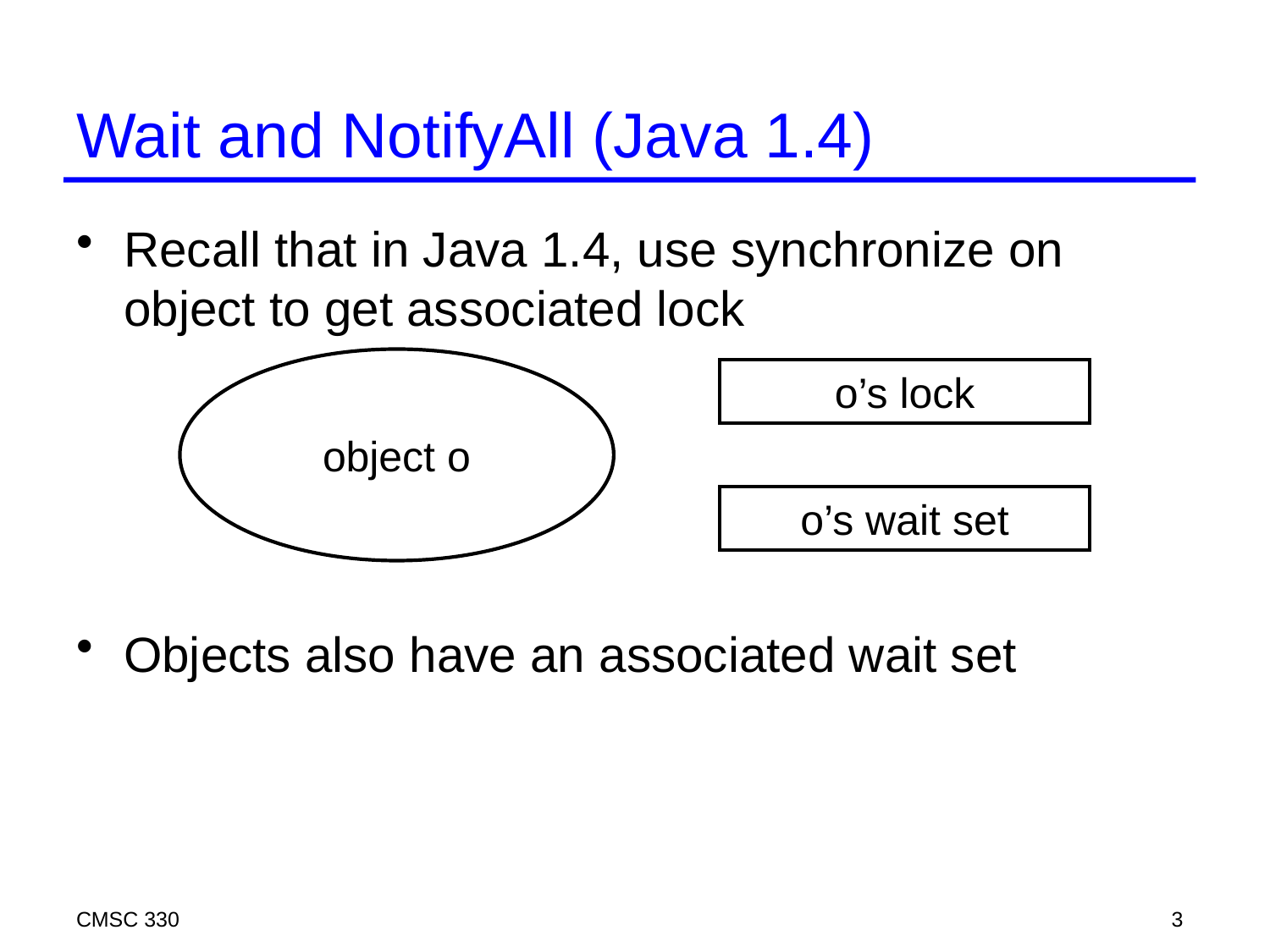

# Wait and NotifyAll (Java 1.4)
Recall that in Java 1.4, use synchronize on object to get associated lock

Objects also have an associated wait set

object o
o’s lock
o’s wait set
CMSC 330
3